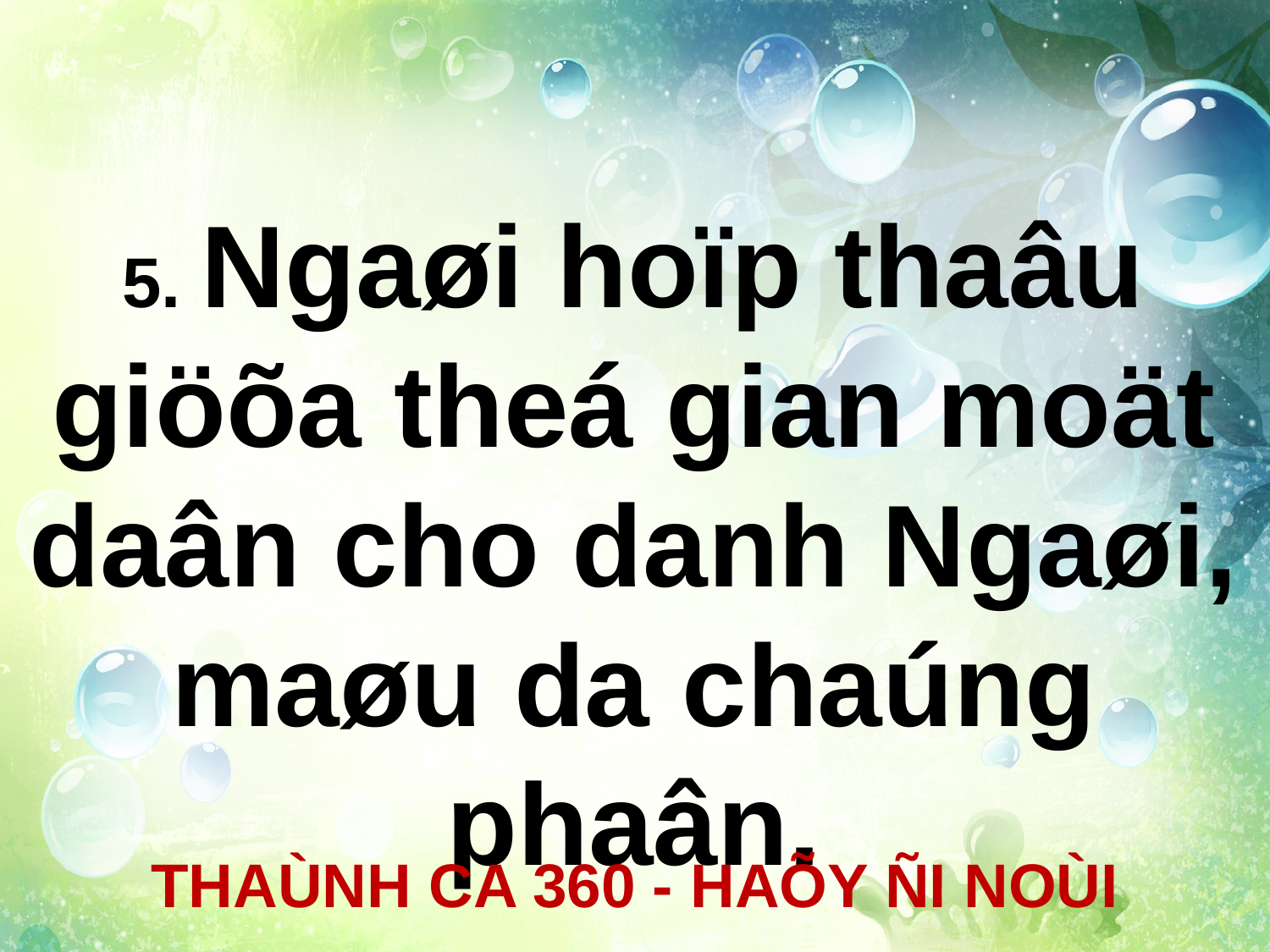

5. Ngaøi hoïp thaâu giöõa theá gian moät daân cho danh Ngaøi, maøu da chaúng phaân.
THAÙNH CA 360 - HAÕY ÑI NOÙI